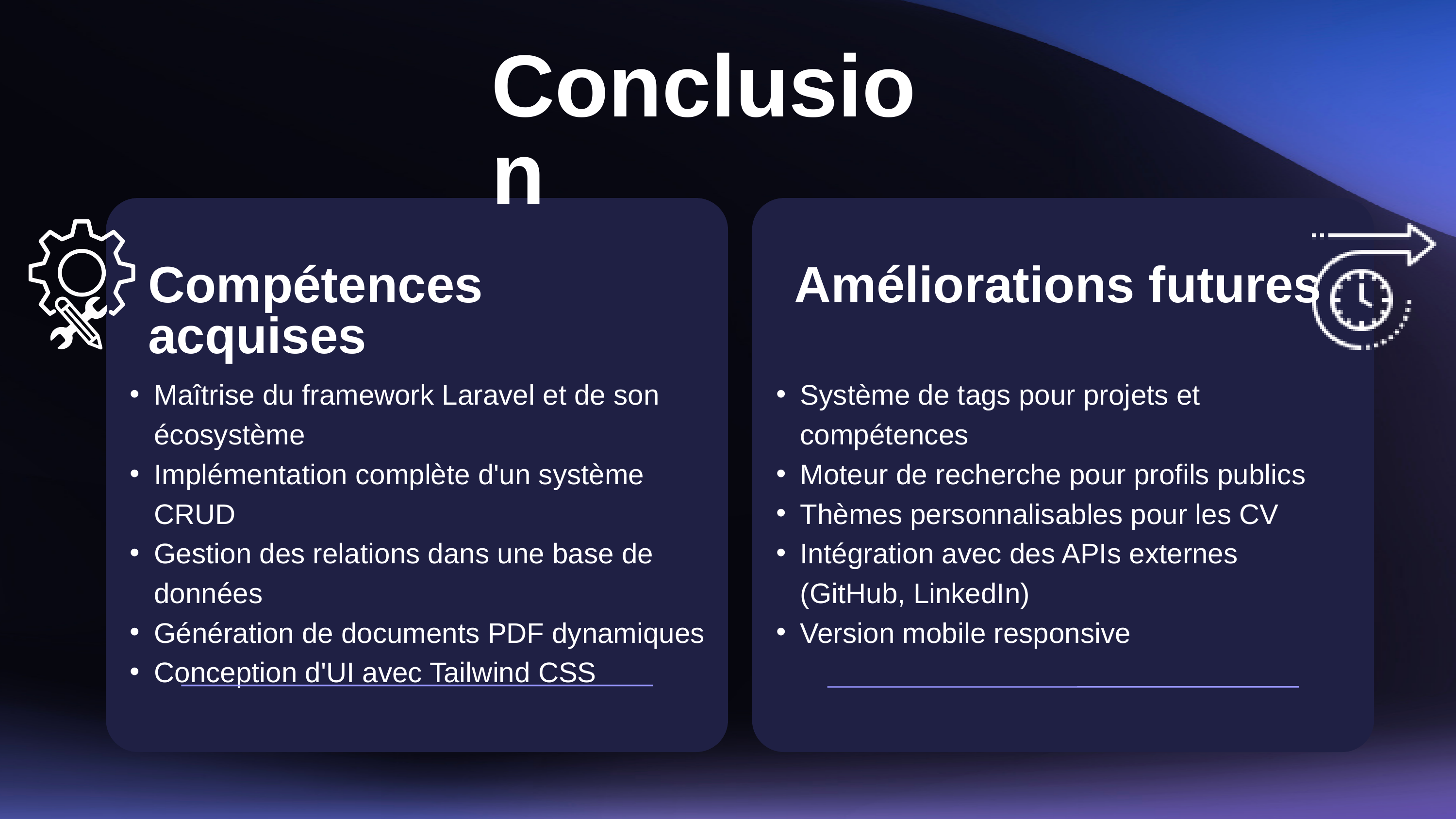

Conclusion

Compétences acquises
Améliorations futures
Maîtrise du framework Laravel et de son écosystème
Implémentation complète d'un système CRUD
Gestion des relations dans une base de données
Génération de documents PDF dynamiques
Conception d'UI avec Tailwind CSS

Système de tags pour projets et compétences
Moteur de recherche pour profils publics
Thèmes personnalisables pour les CV
Intégration avec des APIs externes (GitHub, LinkedIn)
Version mobile responsive